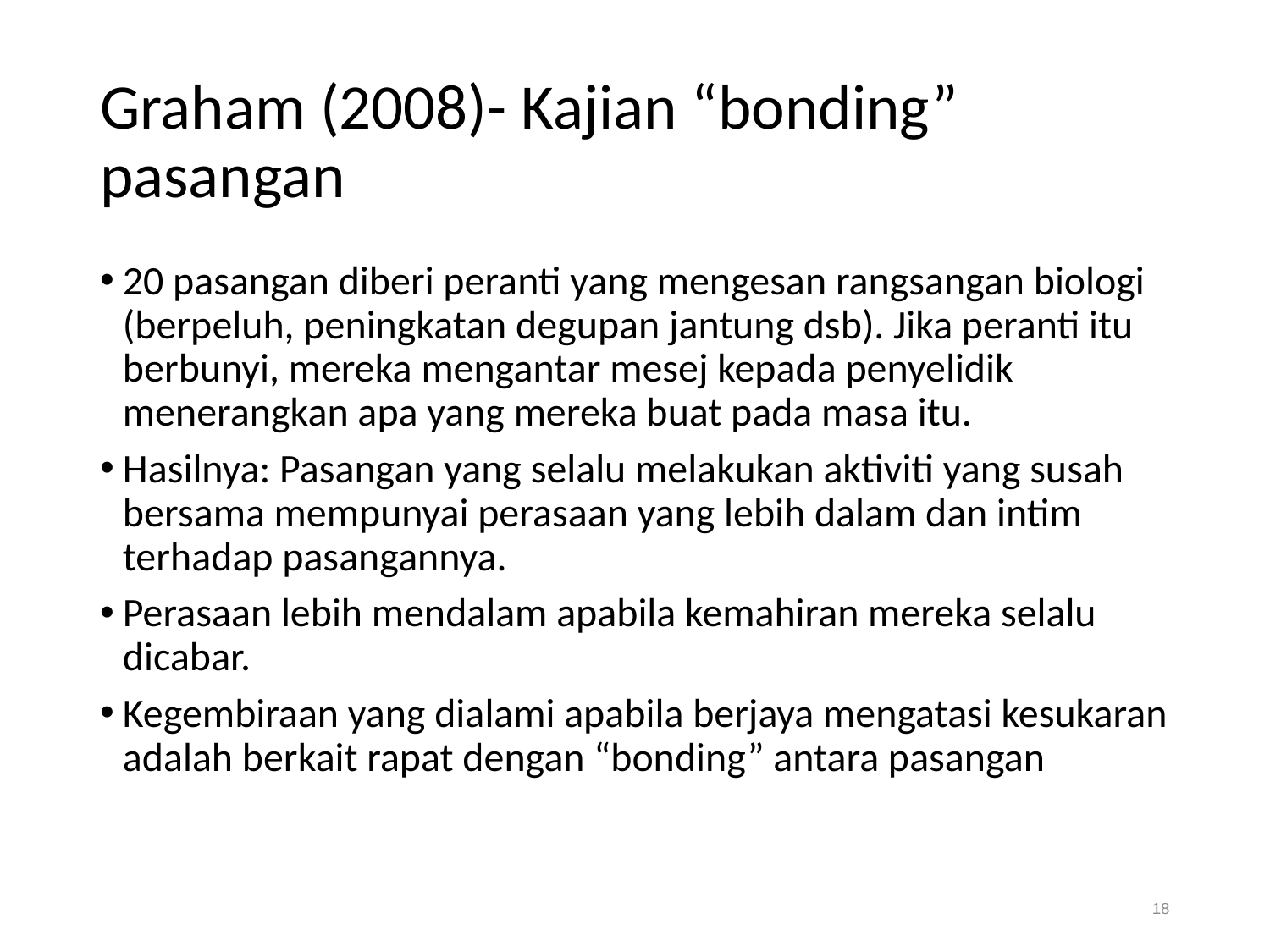

# Graham (2008)- Kajian “bonding” pasangan
20 pasangan diberi peranti yang mengesan rangsangan biologi (berpeluh, peningkatan degupan jantung dsb). Jika peranti itu berbunyi, mereka mengantar mesej kepada penyelidik menerangkan apa yang mereka buat pada masa itu.
Hasilnya: Pasangan yang selalu melakukan aktiviti yang susah bersama mempunyai perasaan yang lebih dalam dan intim terhadap pasangannya.
Perasaan lebih mendalam apabila kemahiran mereka selalu dicabar.
Kegembiraan yang dialami apabila berjaya mengatasi kesukaran adalah berkait rapat dengan “bonding” antara pasangan

18